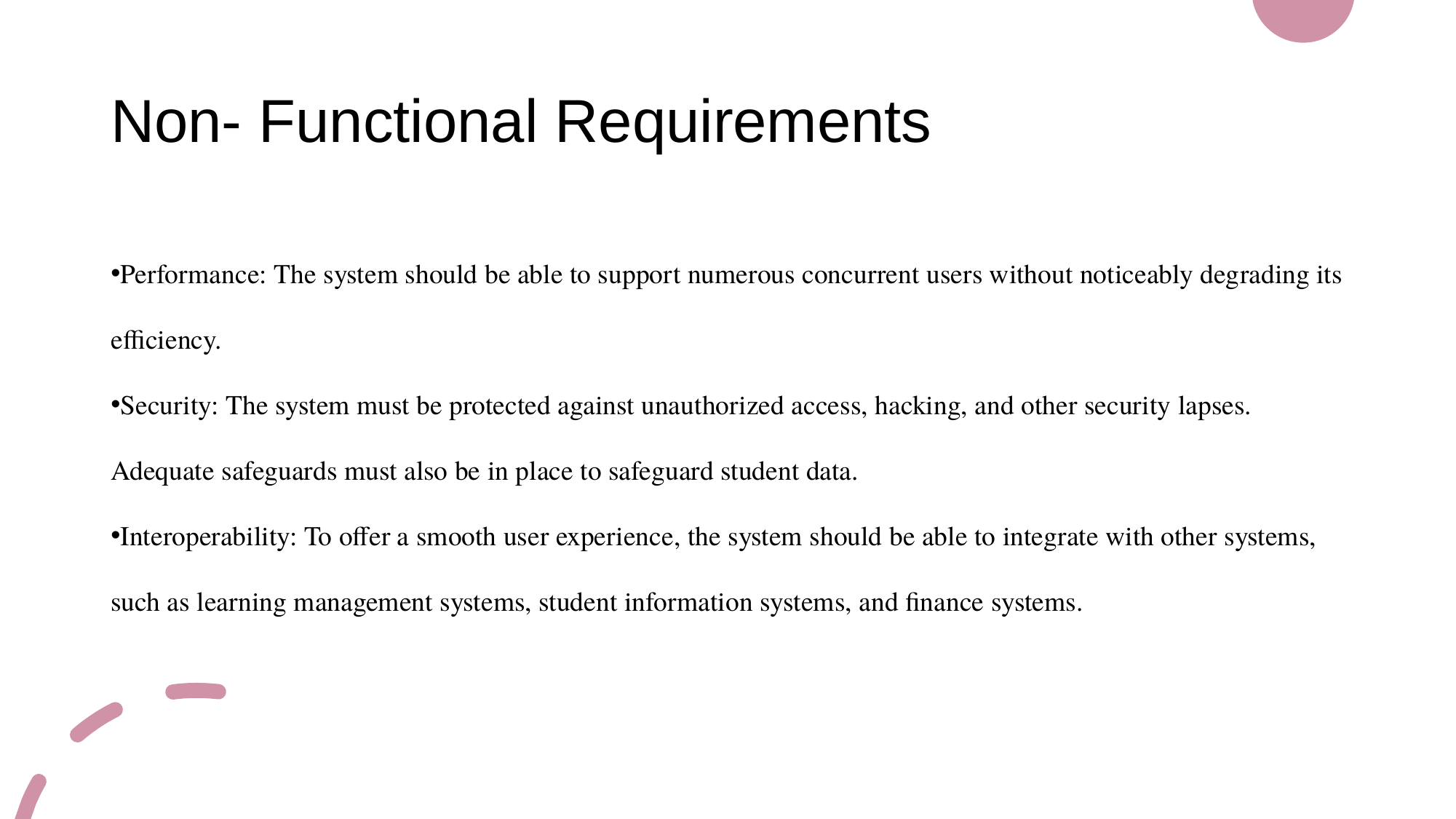

# Non- Functional Requirements
Performance: The system should be able to support numerous concurrent users without noticeably degrading its efficiency.
Security: The system must be protected against unauthorized access, hacking, and other security lapses. Adequate safeguards must also be in place to safeguard student data.
Interoperability: To offer a smooth user experience, the system should be able to integrate with other systems, such as learning management systems, student information systems, and finance systems.